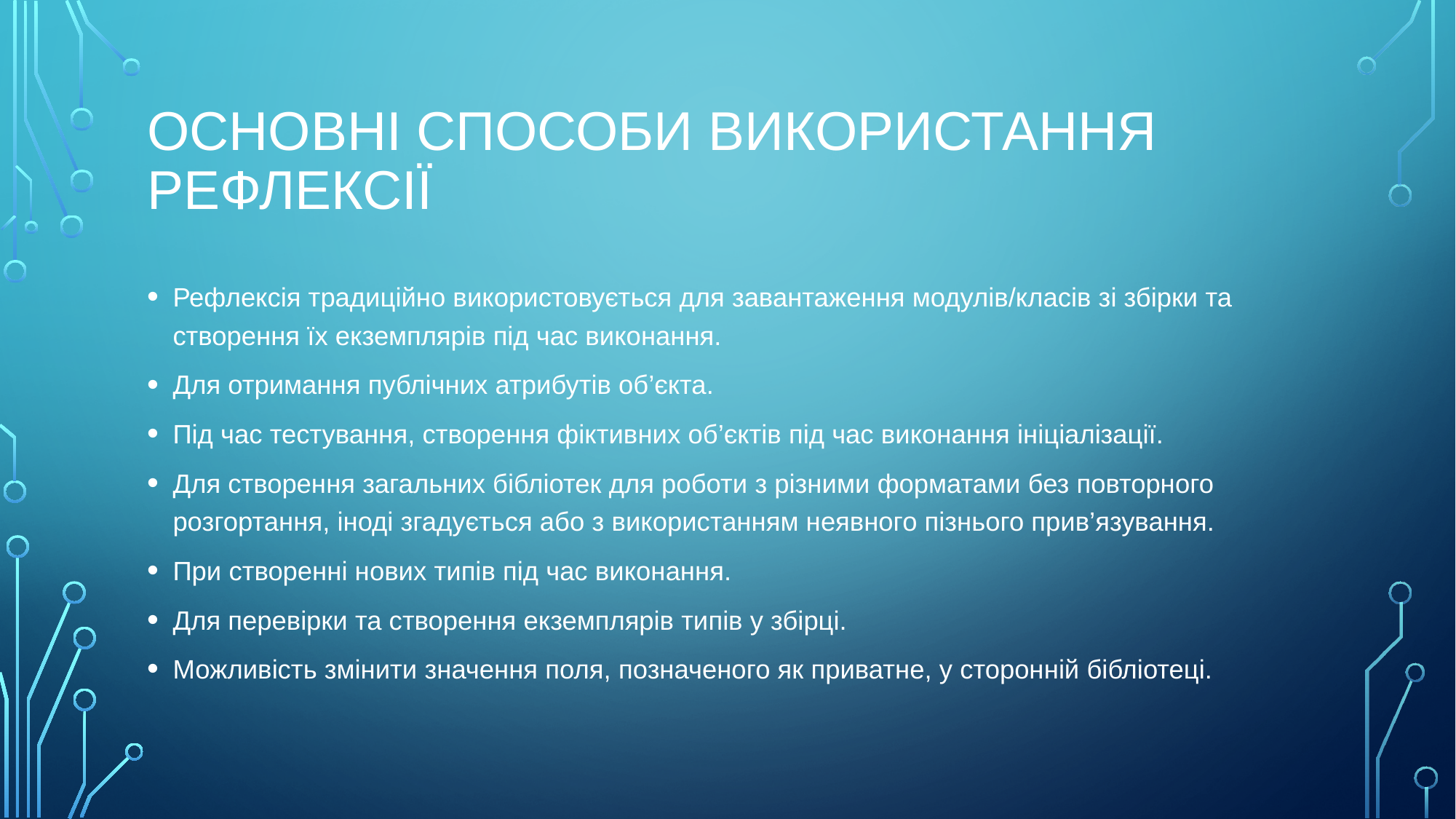

# Основні способи використання рефлексії
Рефлексія традиційно використовується для завантаження модулів/класів зі збірки та створення їх екземплярів під час виконання.
Для отримання публічних атрибутів об’єкта.
Під час тестування, створення фіктивних об’єктів під час виконання ініціалізації.
Для створення загальних бібліотек для роботи з різними форматами без повторного розгортання, іноді згадується або з використанням неявного пізнього прив’язування.
При створенні нових типів під час виконання.
Для перевірки та створення екземплярів типів у збірці.
Можливість змінити значення поля, позначеного як приватне, у сторонній бібліотеці.